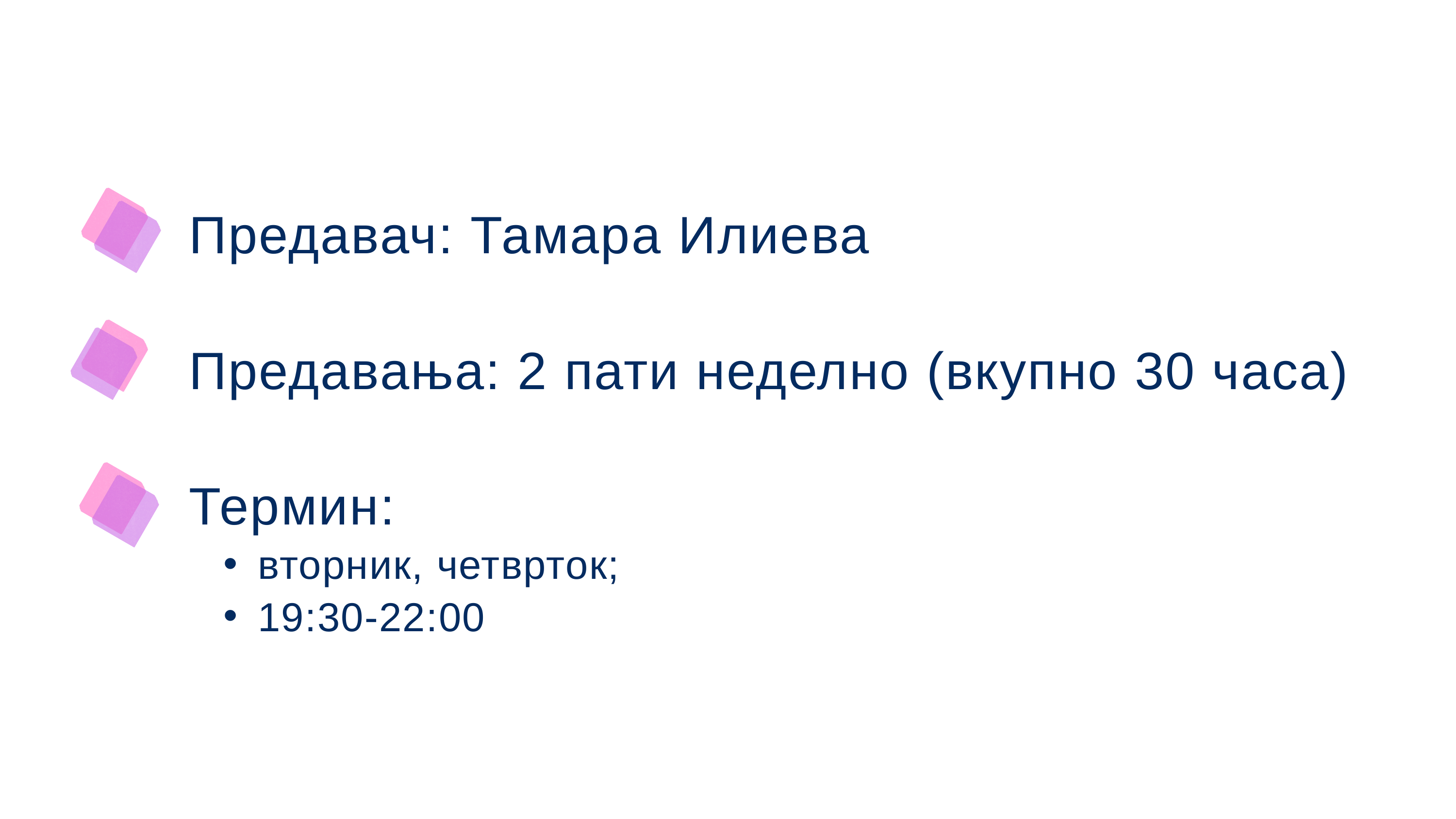

Предавач: Тамара Илиева

Предавања: 2 пати неделно (вкупно 30 часа)

Термин:
вторник, четврток;
19:30-22:00